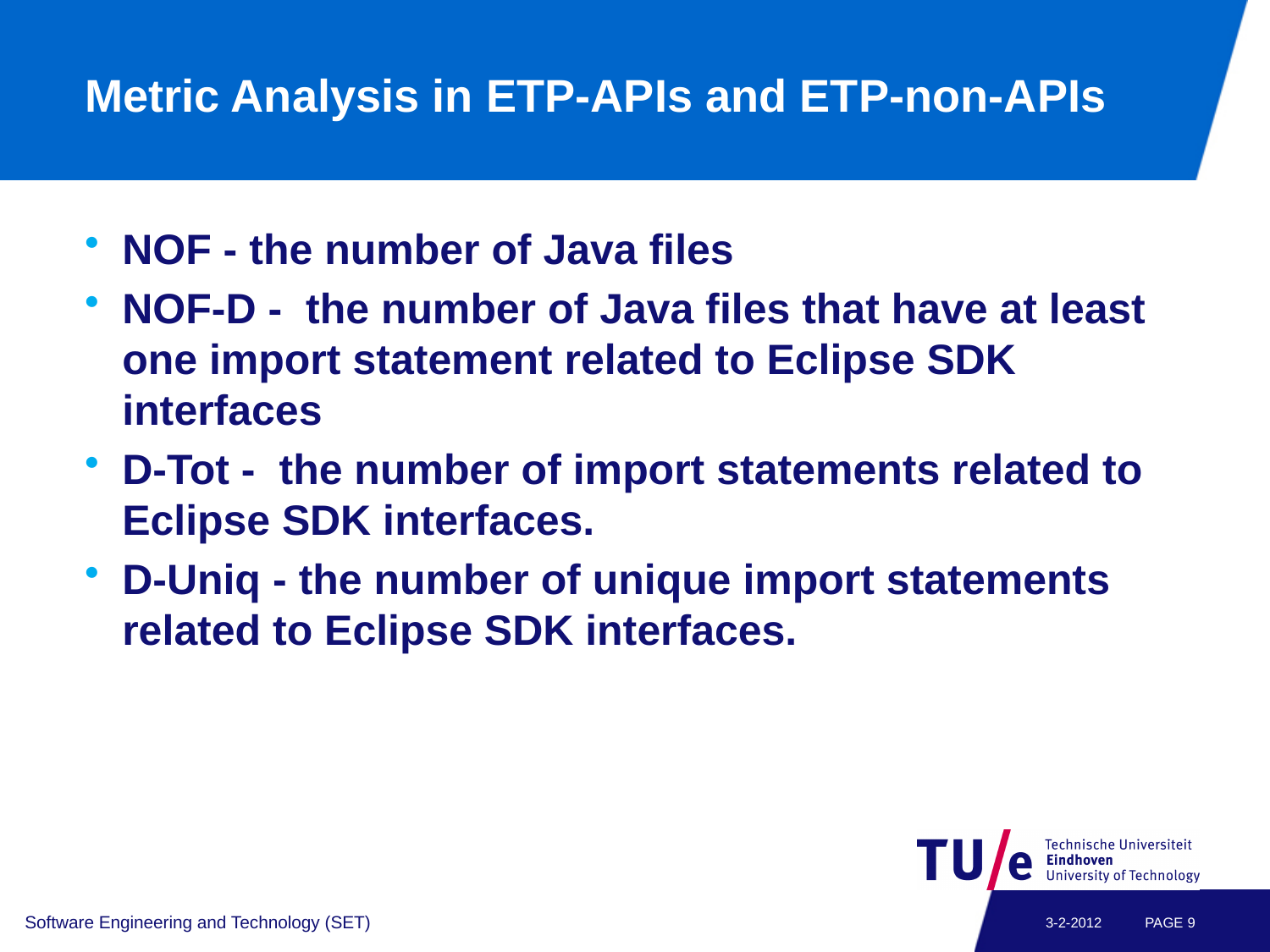

# Metric Analysis in ETP-APIs and ETP-non-APIs
NOF - the number of Java files
NOF-D -  the number of Java files that have at least one import statement related to Eclipse SDK interfaces
D-Tot -  the number of import statements related to Eclipse SDK interfaces.
D-Uniq - the number of unique import statements related to Eclipse SDK interfaces.
Software Engineering and Technology (SET)
3-2-2012
PAGE 9